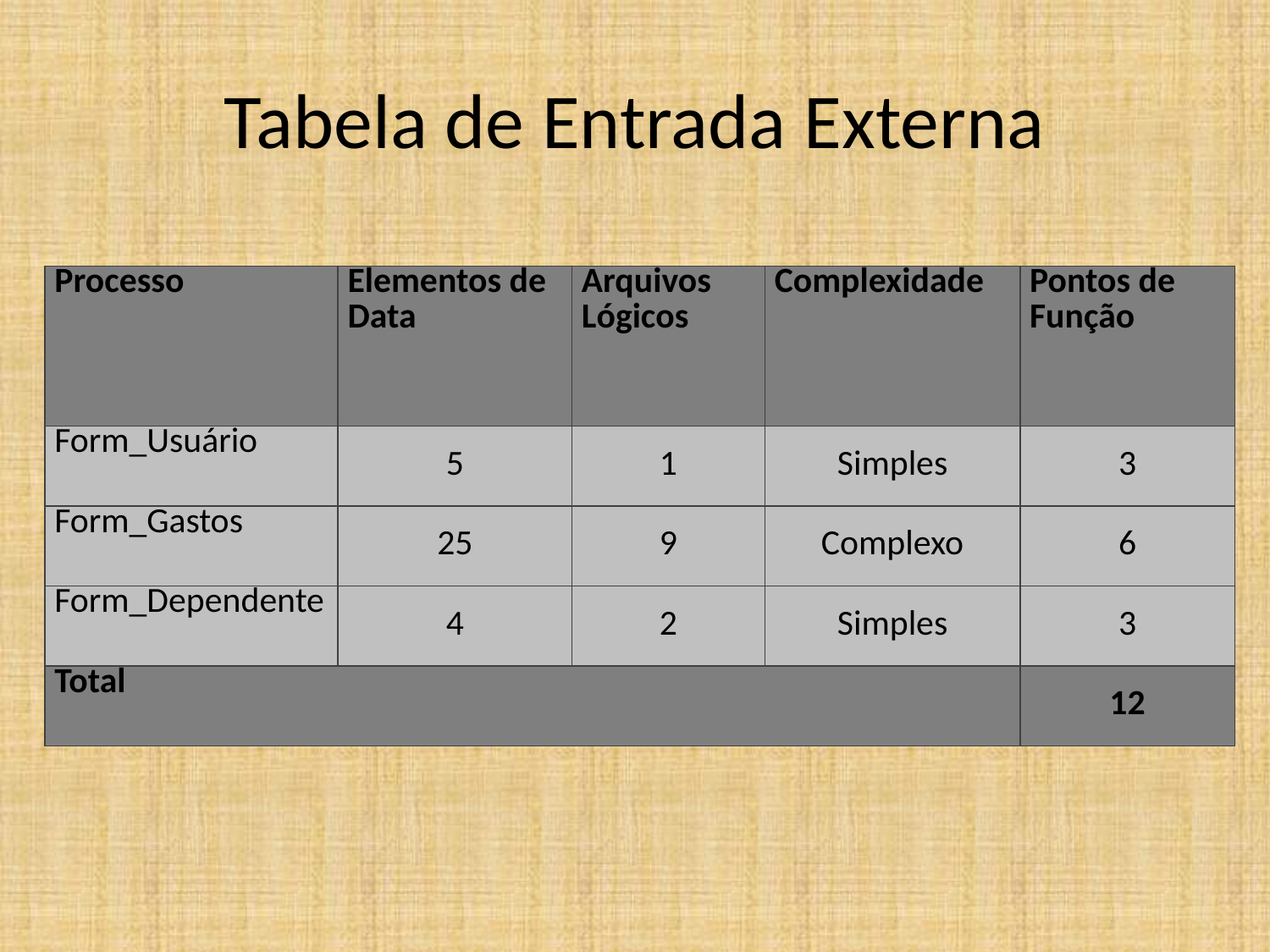

# Tabela de Entrada Externa
| Processo | Elementos de Data | Arquivos Lógicos | Complexidade | Pontos de Função |
| --- | --- | --- | --- | --- |
| Form\_Usuário | 5 | 1 | Simples | 3 |
| Form\_Gastos | 25 | 9 | Complexo | 6 |
| Form\_Dependente | 4 | 2 | Simples | 3 |
| Total |  |  |  | 12 |